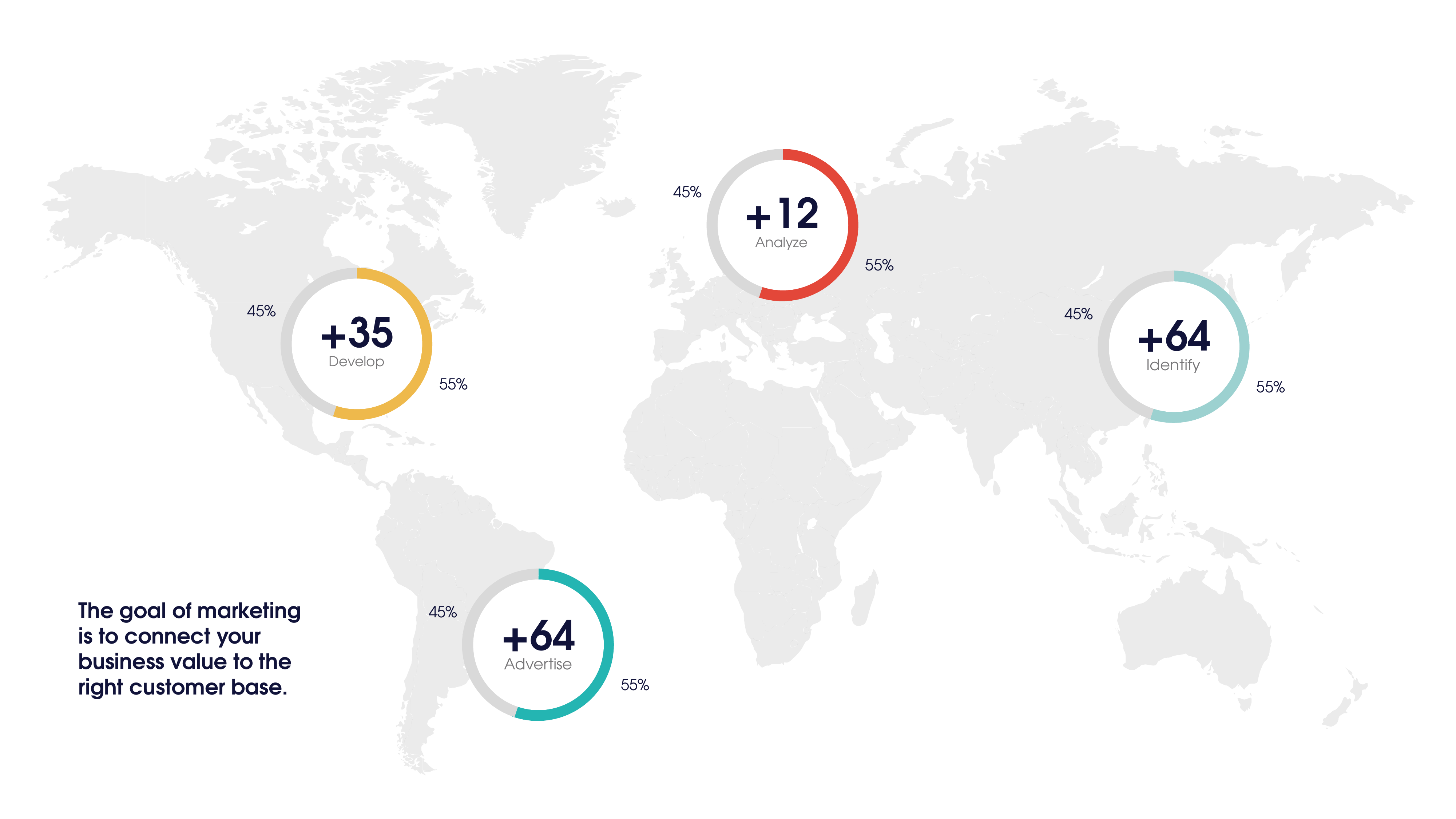

45%
55%
+12
Analyze

45%
55%

45%
55%
+35
+64
Develop
Identify

45%
55%
The goal of marketing is to connect your business value to the right customer base.
+64
Advertise